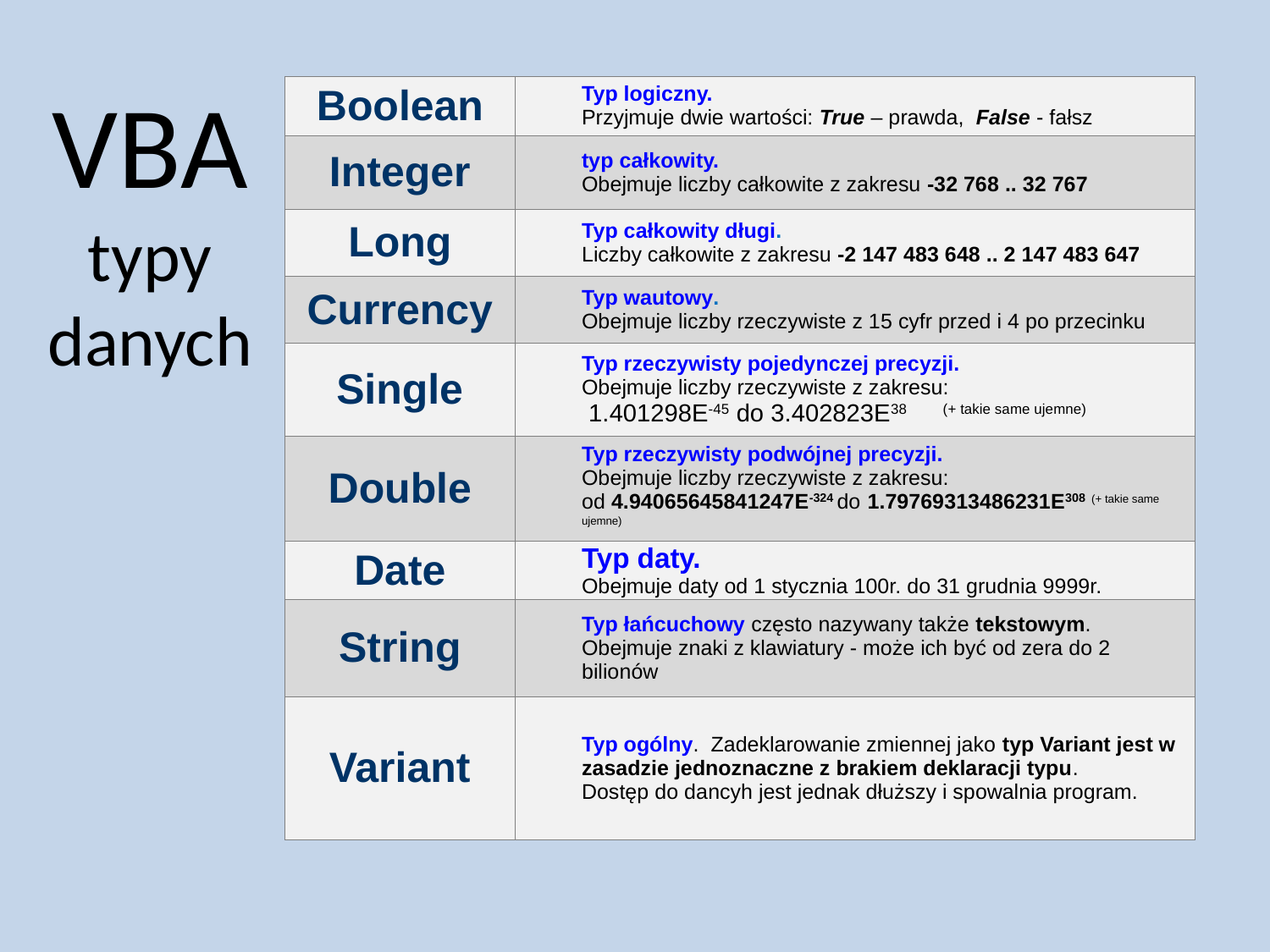

# VBA typy danych
| Boolean | Typ logiczny. Przyjmuje dwie wartości: True – prawda, False - fałsz |
| --- | --- |
| Integer | typ całkowity. Obejmuje liczby całkowite z zakresu -32 768 .. 32 767 |
| Long | Typ całkowity długi. Liczby całkowite z zakresu -2 147 483 648 .. 2 147 483 647 |
| Currency | Typ wautowy. Obejmuje liczby rzeczywiste z 15 cyfr przed i 4 po przecinku |
| Single | Typ rzeczywisty pojedynczej precyzji. Obejmuje liczby rzeczywiste z zakresu: 1.401298E-45 do 3.402823E38 (+ takie same ujemne) |
| Double | Typ rzeczywisty podwójnej precyzji. Obejmuje liczby rzeczywiste z zakresu: od 4.94065645841247E-324 do 1.79769313486231E308 (+ takie same ujemne) |
| Date | Typ daty. Obejmuje daty od 1 stycznia 100r. do 31 grudnia 9999r. |
| String | Typ łańcuchowy często nazywany także tekstowym. Obejmuje znaki z klawiatury - może ich być od zera do 2 bilionów |
| Variant | Typ ogólny. Zadeklarowanie zmiennej jako typ Variant jest w zasadzie jednoznaczne z brakiem deklaracji typu. Dostęp do dancyh jest jednak dłuższy i spowalnia program. |